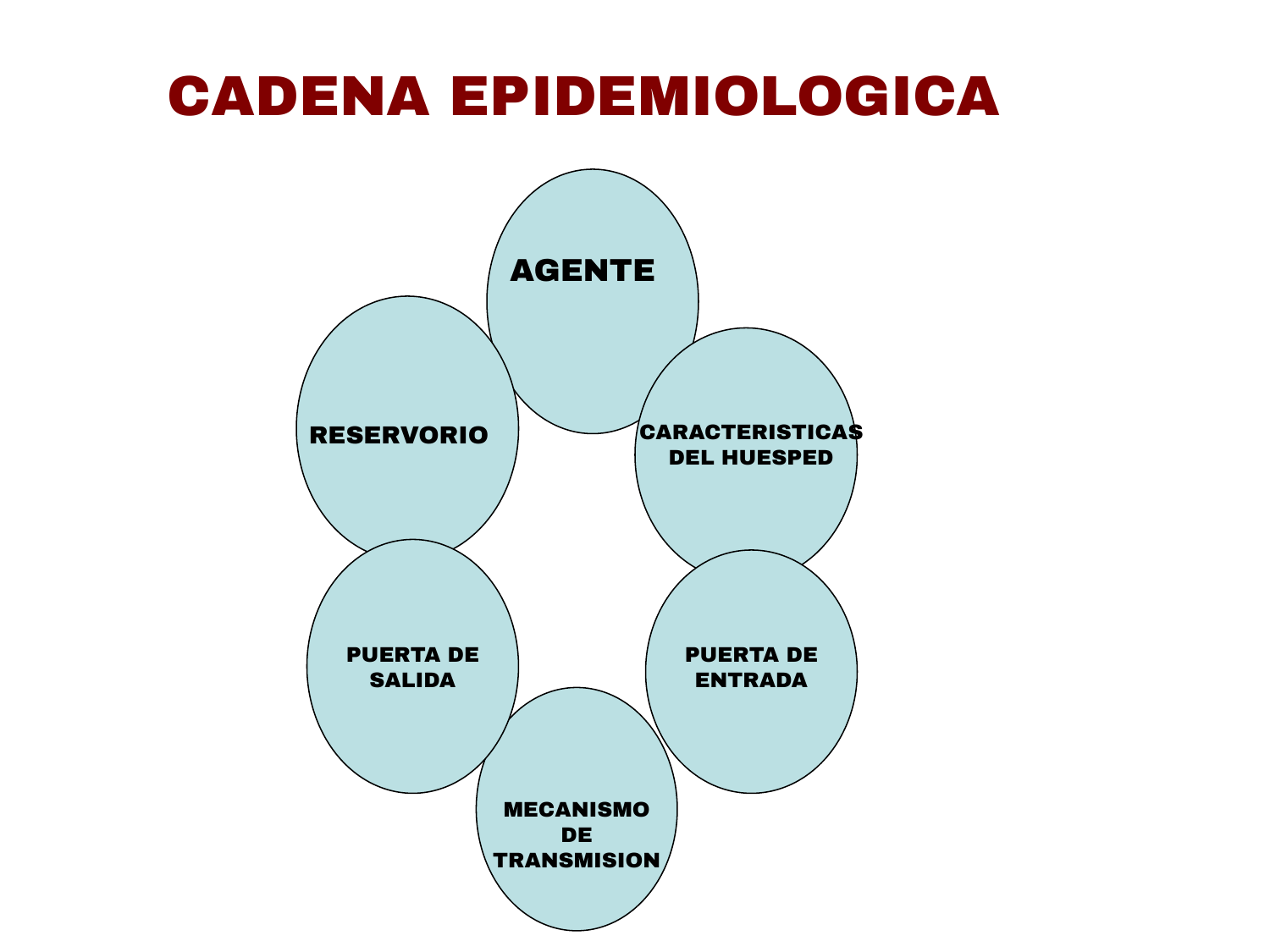

# CADENA EPIDEMIOLOGICA

AGENTE

RESERVORIO
CARACTERISTICAS DEL HUESPED

PUERTA DE SALIDA
PUERTA DE ENTRADA

MECANISMO DE TRANSMISION